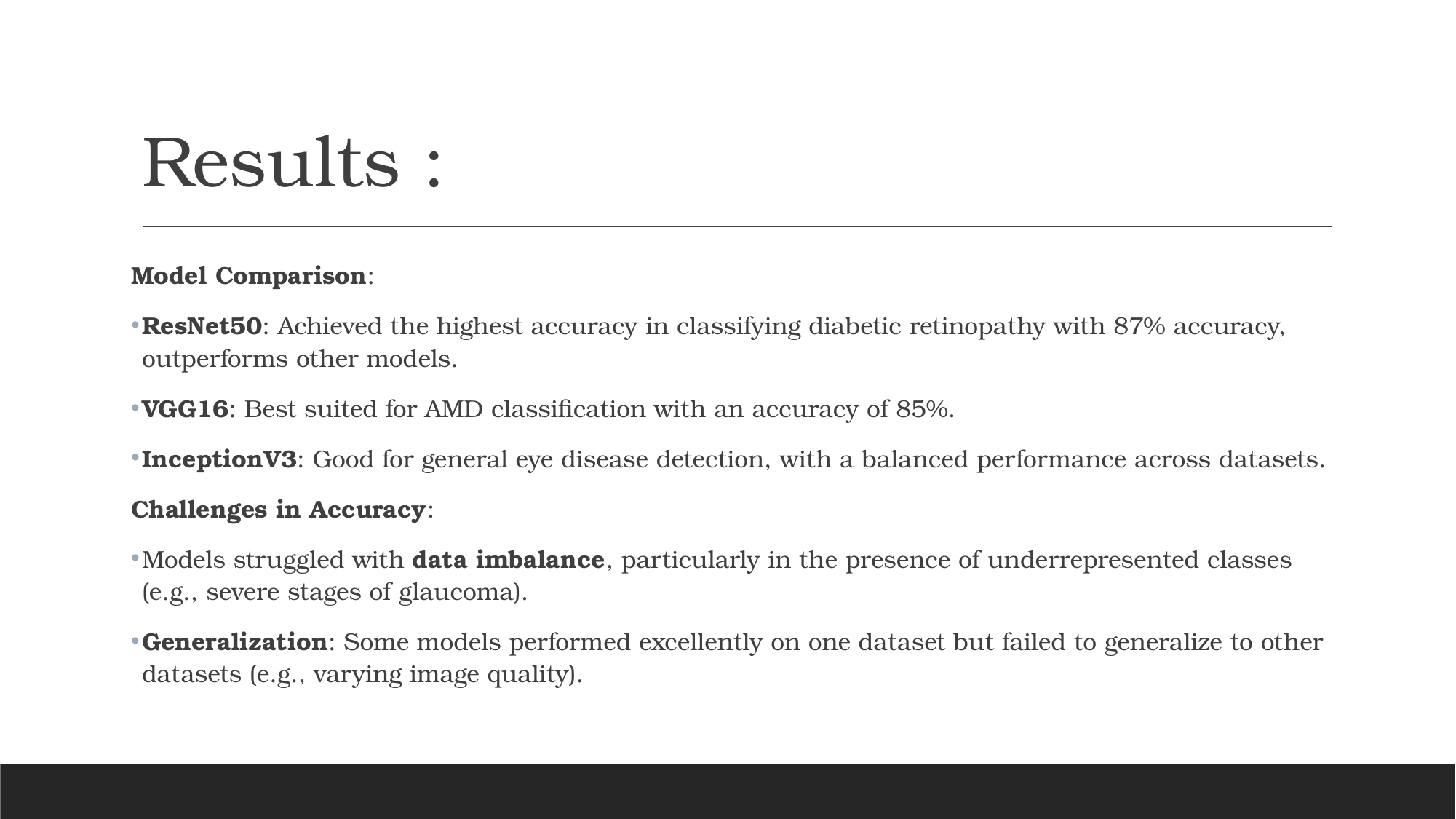

# Results :
Model Comparison:
ResNet50: Achieved the highest accuracy in classifying diabetic retinopathy with 87% accuracy, outperforms other models.
VGG16: Best suited for AMD classification with an accuracy of 85%.
InceptionV3: Good for general eye disease detection, with a balanced performance across datasets.
Challenges in Accuracy:
Models struggled with data imbalance, particularly in the presence of underrepresented classes (e.g., severe stages of glaucoma).
Generalization: Some models performed excellently on one dataset but failed to generalize to other datasets (e.g., varying image quality).